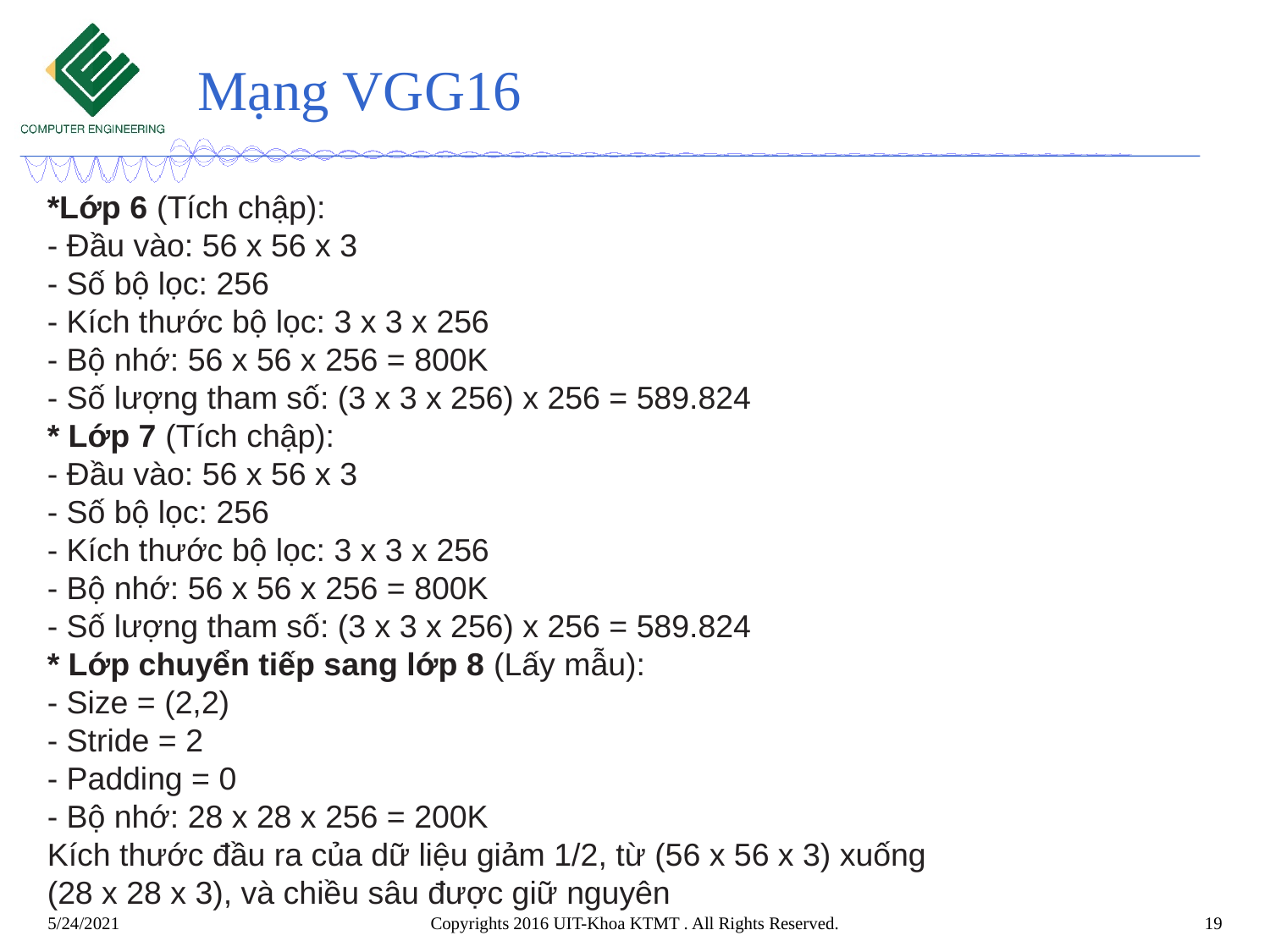

# Mạng VGG16
*Lớp 6 (Tích chập):
- Đầu vào: 56 x 56 x 3
- Số bộ lọc: 256
- Kích thước bộ lọc: 3 x 3 x 256
- Bộ nhớ: 56 x 56 x 256 = 800K
- Số lượng tham số: (3 x 3 x 256) x 256 = 589.824
* Lớp 7 (Tích chập):
- Đầu vào: 56 x 56 x 3
- Số bộ lọc: 256
- Kích thước bộ lọc: 3 x 3 x 256
- Bộ nhớ: 56 x 56 x 256 = 800K
- Số lượng tham số: (3 x 3 x 256) x 256 = 589.824
* Lớp chuyển tiếp sang lớp 8 (Lấy mẫu):
- Size = (2,2)
- Stride = 2
- Padding = 0
- Bộ nhớ: 28 x 28 x 256 = 200K
Kích thước đầu ra của dữ liệu giảm 1/2, từ (56 x 56 x 3) xuống
(28 x 28 x 3), và chiều sâu được giữ nguyên

5/24/2021
Copyrights 2016 UIT-Khoa KTMT . All Rights Reserved.
19